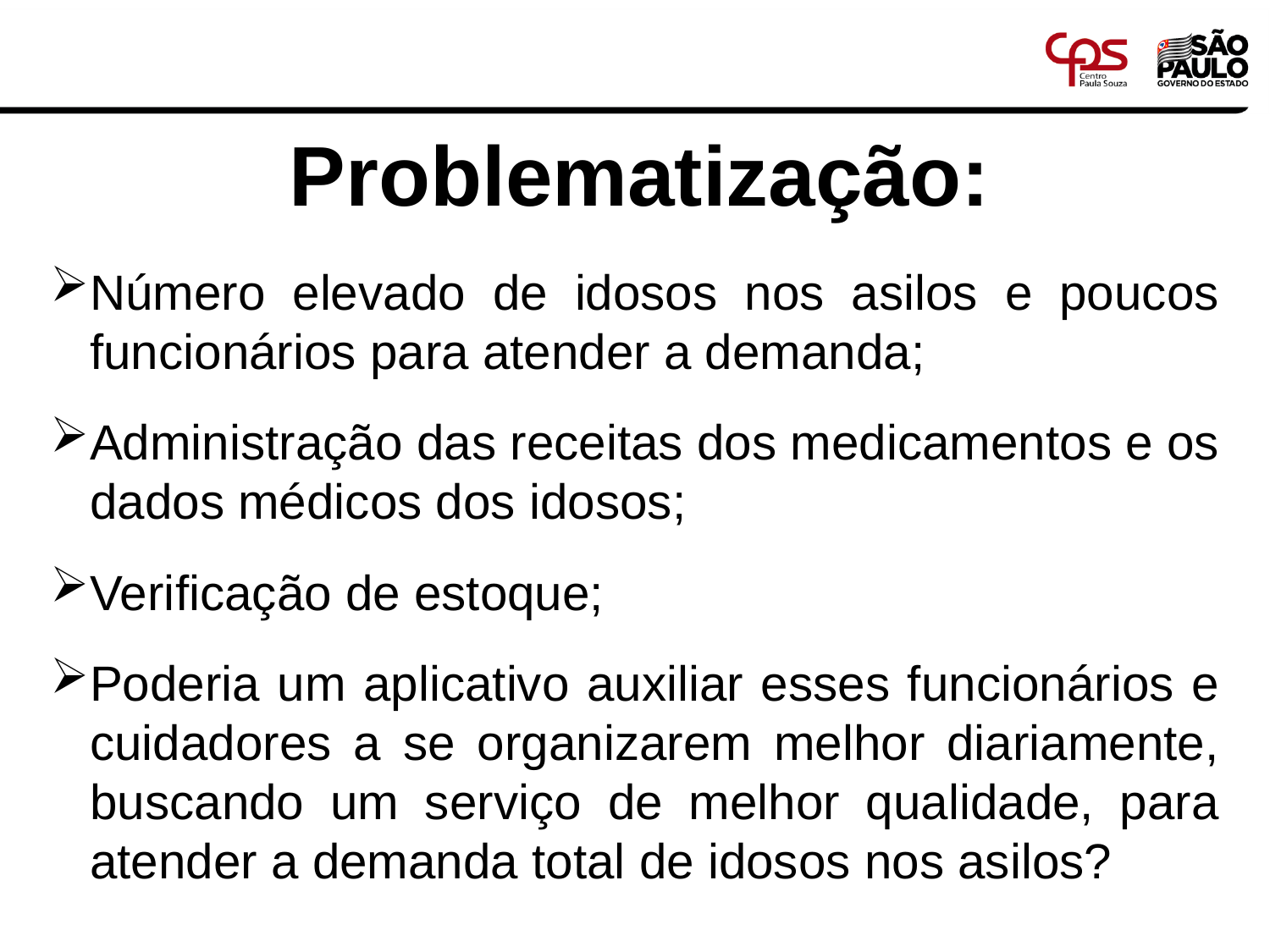

# Problematização:
Número elevado de idosos nos asilos e poucos funcionários para atender a demanda;
Administração das receitas dos medicamentos e os dados médicos dos idosos;
Verificação de estoque;
Poderia um aplicativo auxiliar esses funcionários e cuidadores a se organizarem melhor diariamente, buscando um serviço de melhor qualidade, para atender a demanda total de idosos nos asilos?